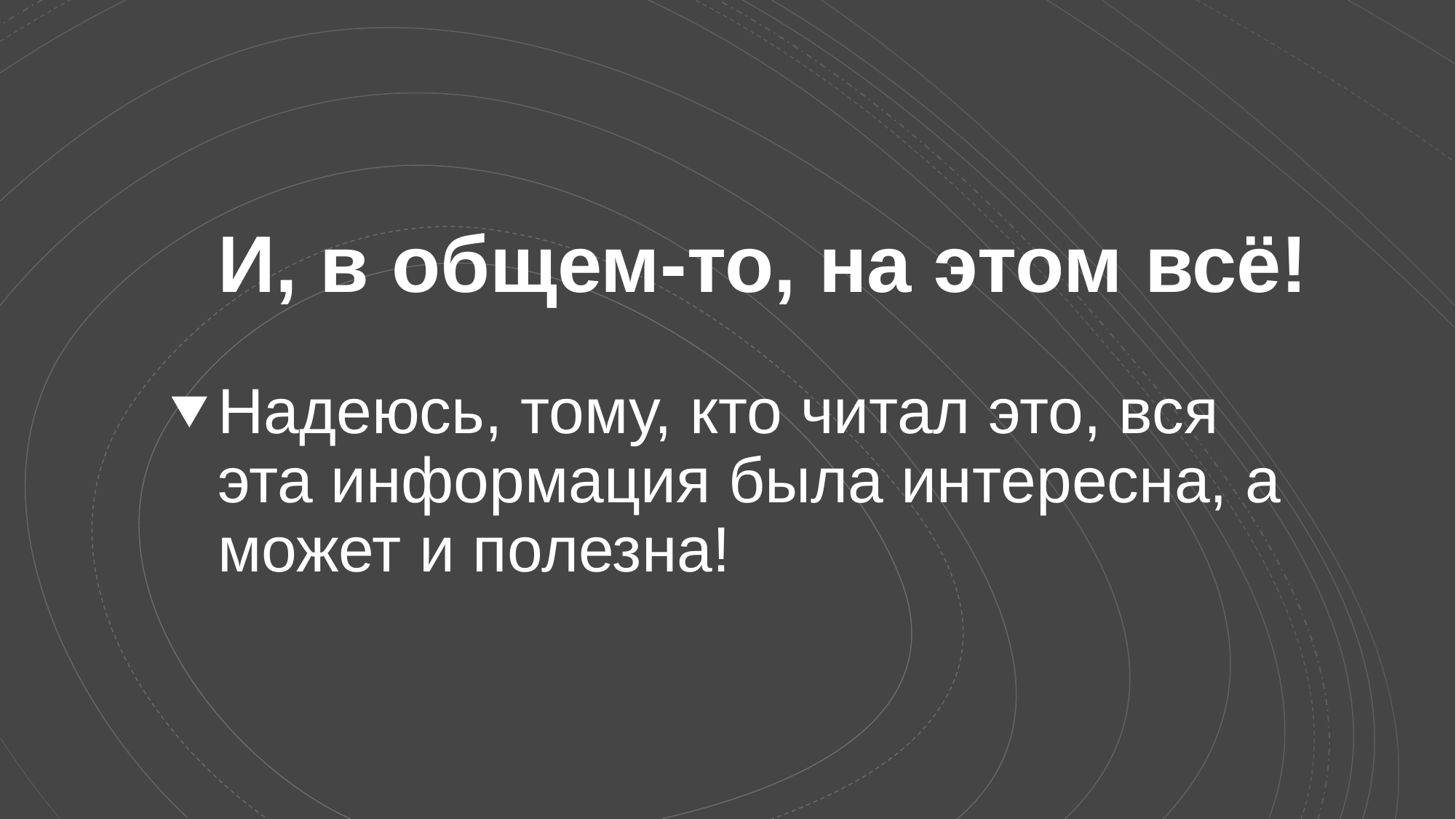

# И, в общем-то, на этом всё! Надеюсь, тому, кто читал это, вся эта информация была интересна, а может и полезна!